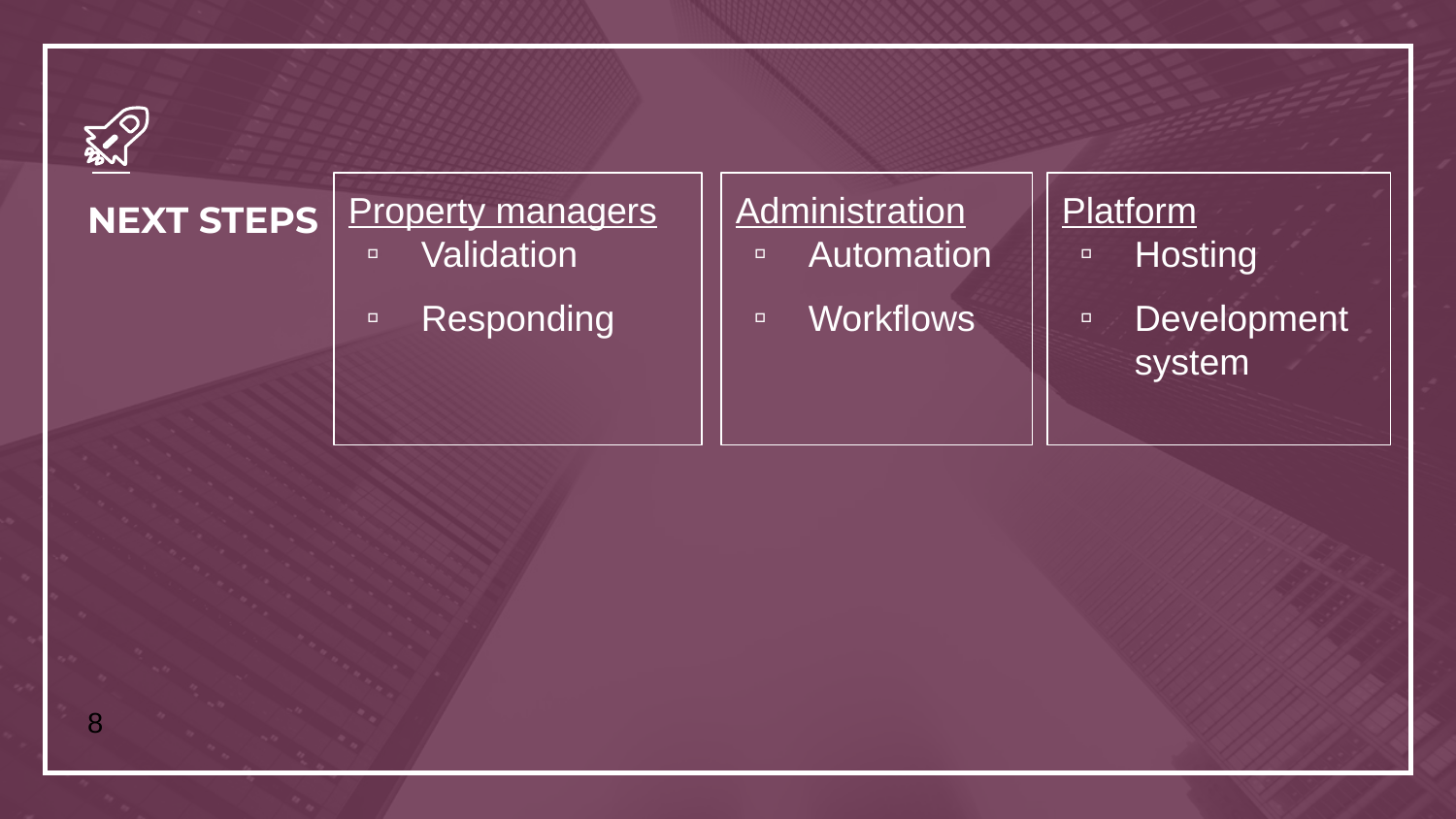

Property managers
Validation
Responding
Administration
Automation
Workflows
Platform
Hosting
Development system
# NEXT STEPS
8